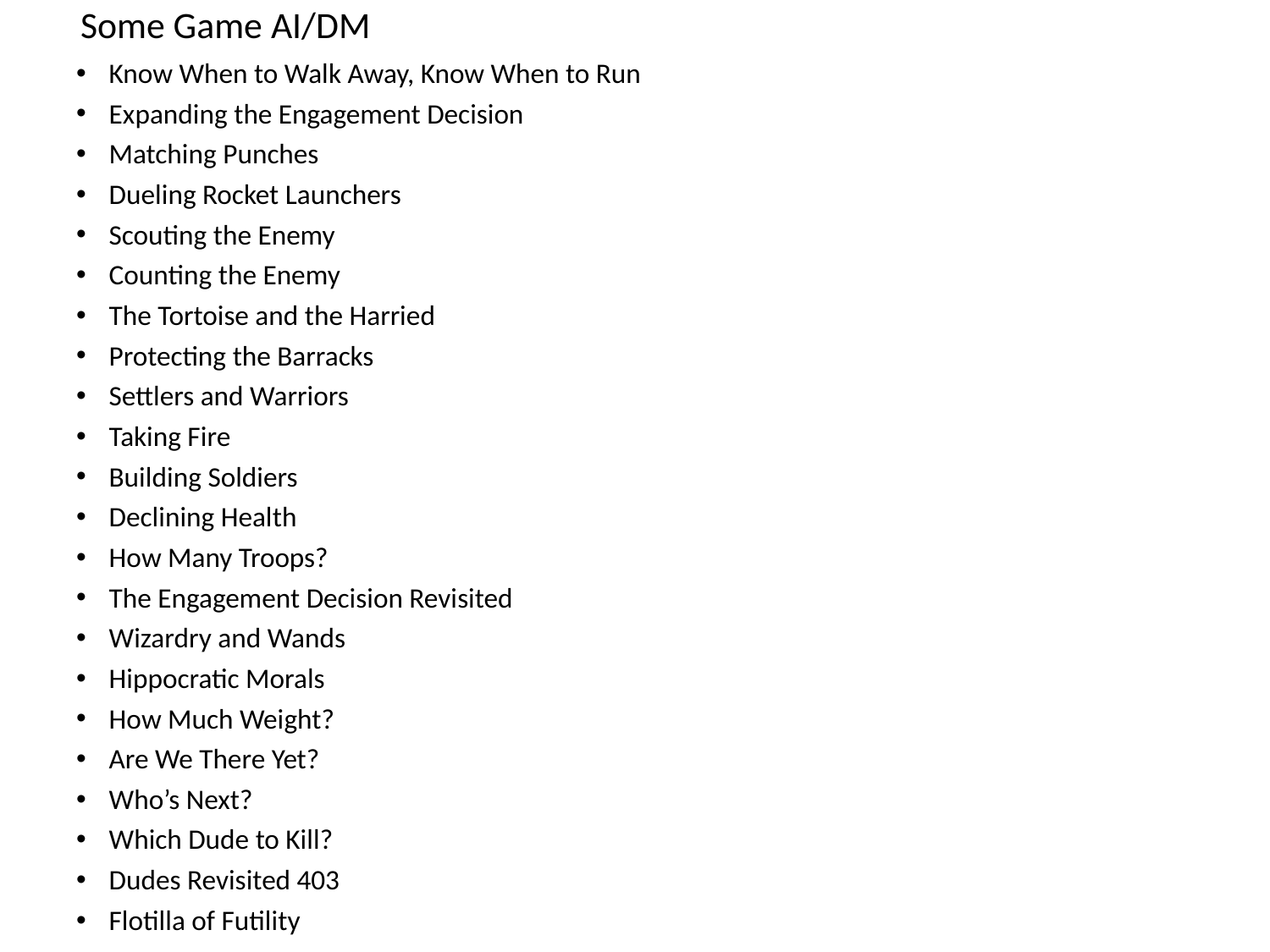

# Some Game AI/DM
Know When to Walk Away, Know When to Run
Expanding the Engagement Decision
Matching Punches
Dueling Rocket Launchers
Scouting the Enemy
Counting the Enemy
The Tortoise and the Harried
Protecting the Barracks
Settlers and Warriors
Taking Fire
Building Soldiers
Declining Health
How Many Troops?
The Engagement Decision Revisited
Wizardry and Wands
Hippocratic Morals
How Much Weight?
Are We There Yet?
Who’s Next?
Which Dude to Kill?
Dudes Revisited 403
Flotilla of Futility